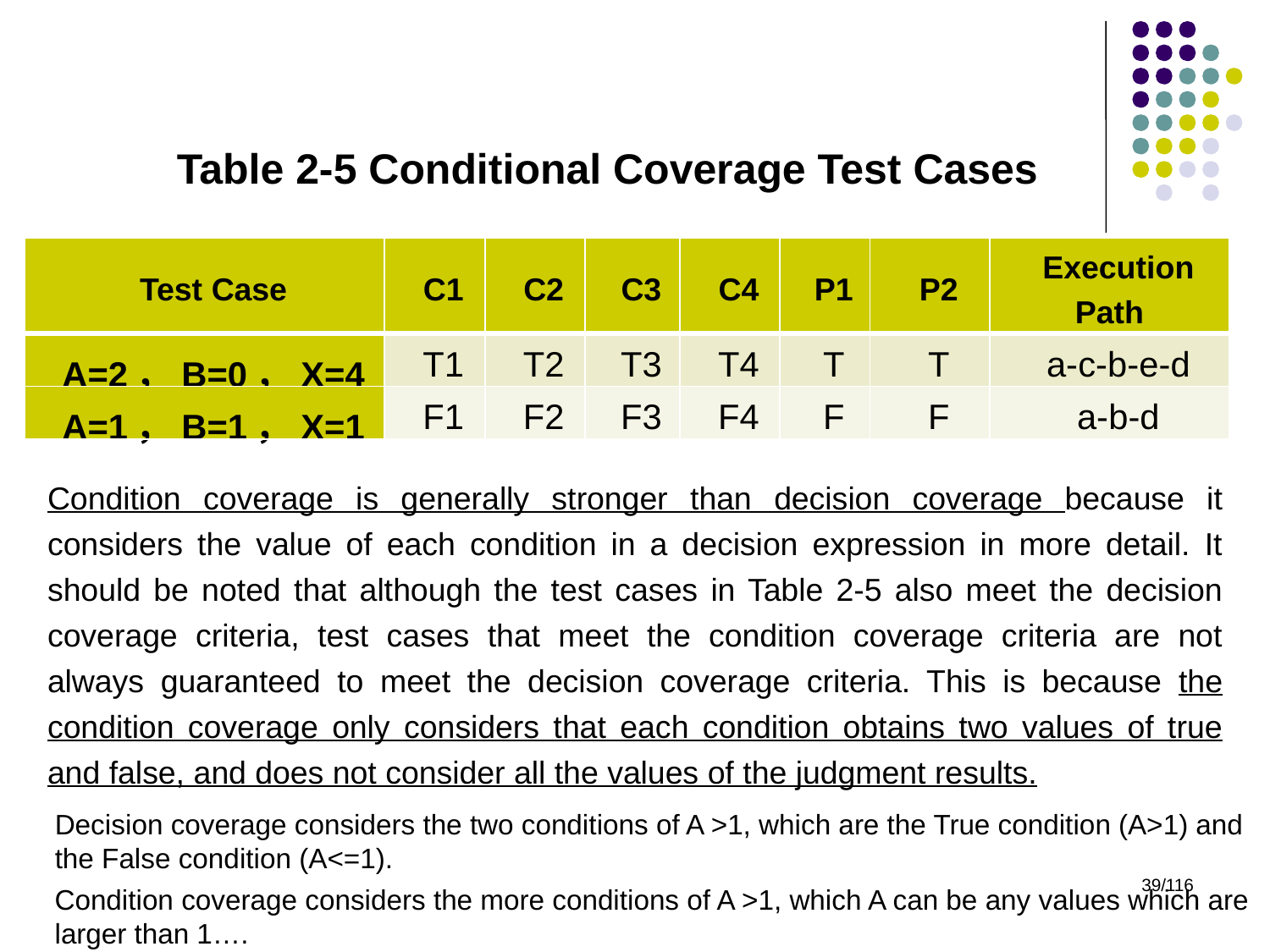

Table 2-5 Conditional Coverage Test Cases
| Test Case | C1 | C2 | C3 | C4 | P1 | P2 | Execution Path |
| --- | --- | --- | --- | --- | --- | --- | --- |
| A=2，B=0，X=4 | T1 | T2 | T3 | T4 | T | T | a-c-b-e-d |
| A=1，B=1，X=1 | F1 | F2 | F3 | F4 | F | F | a-b-d |
Condition coverage is generally stronger than decision coverage because it considers the value of each condition in a decision expression in more detail. It should be noted that although the test cases in Table 2-5 also meet the decision coverage criteria, test cases that meet the condition coverage criteria are not always guaranteed to meet the decision coverage criteria. This is because the condition coverage only considers that each condition obtains two values of true and false, and does not consider all the values of the judgment results.
Decision coverage considers the two conditions of A >1, which are the True condition (A>1) and
the False condition (A<=1).
39/116
Condition coverage considers the more conditions of A >1, which A can be any values which are
larger than 1….